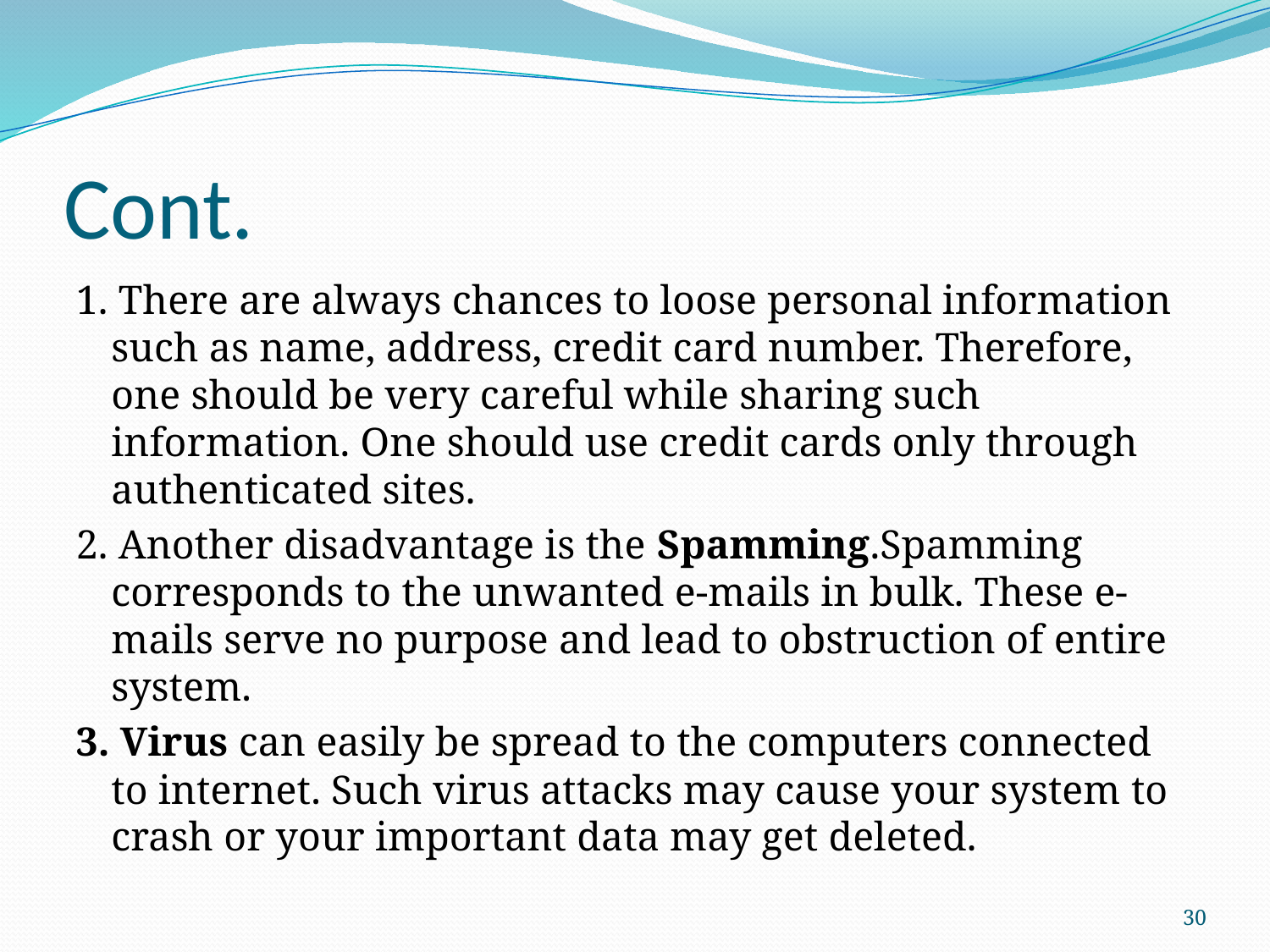

# Cont.
1. There are always chances to loose personal information such as name, address, credit card number. Therefore, one should be very careful while sharing such information. One should use credit cards only through authenticated sites.
2. Another disadvantage is the Spamming.Spamming corresponds to the unwanted e-mails in bulk. These e-mails serve no purpose and lead to obstruction of entire system.
3. Virus can easily be spread to the computers connected to internet. Such virus attacks may cause your system to crash or your important data may get deleted.

30